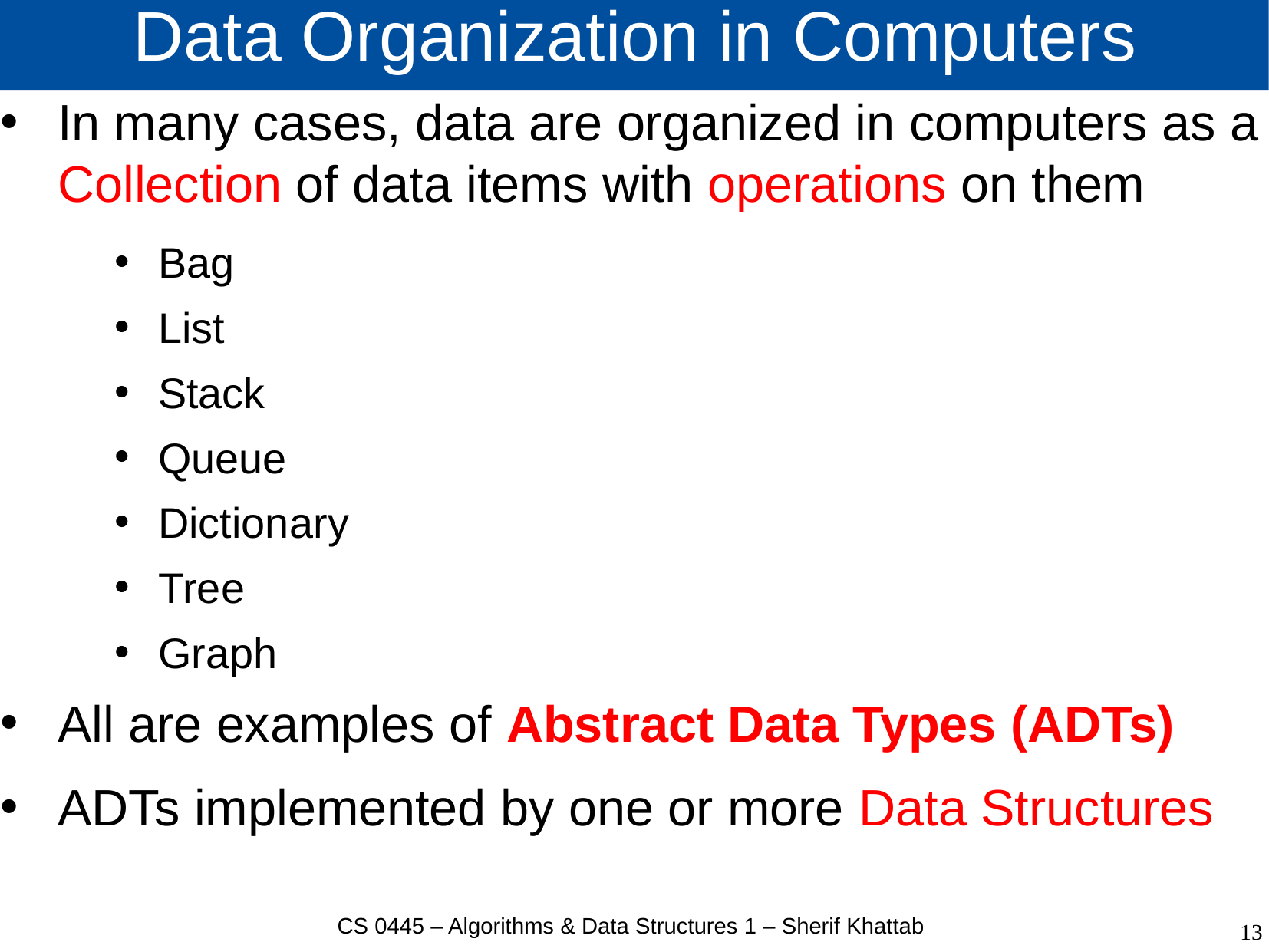

# Data Organization in Computers
In many cases, data are organized in computers as a Collection of data items with operations on them
Bag
List
Stack
Queue
Dictionary
Tree
Graph
All are examples of Abstract Data Types (ADTs)
ADTs implemented by one or more Data Structures
CS 0445 – Algorithms & Data Structures 1 – Sherif Khattab
13